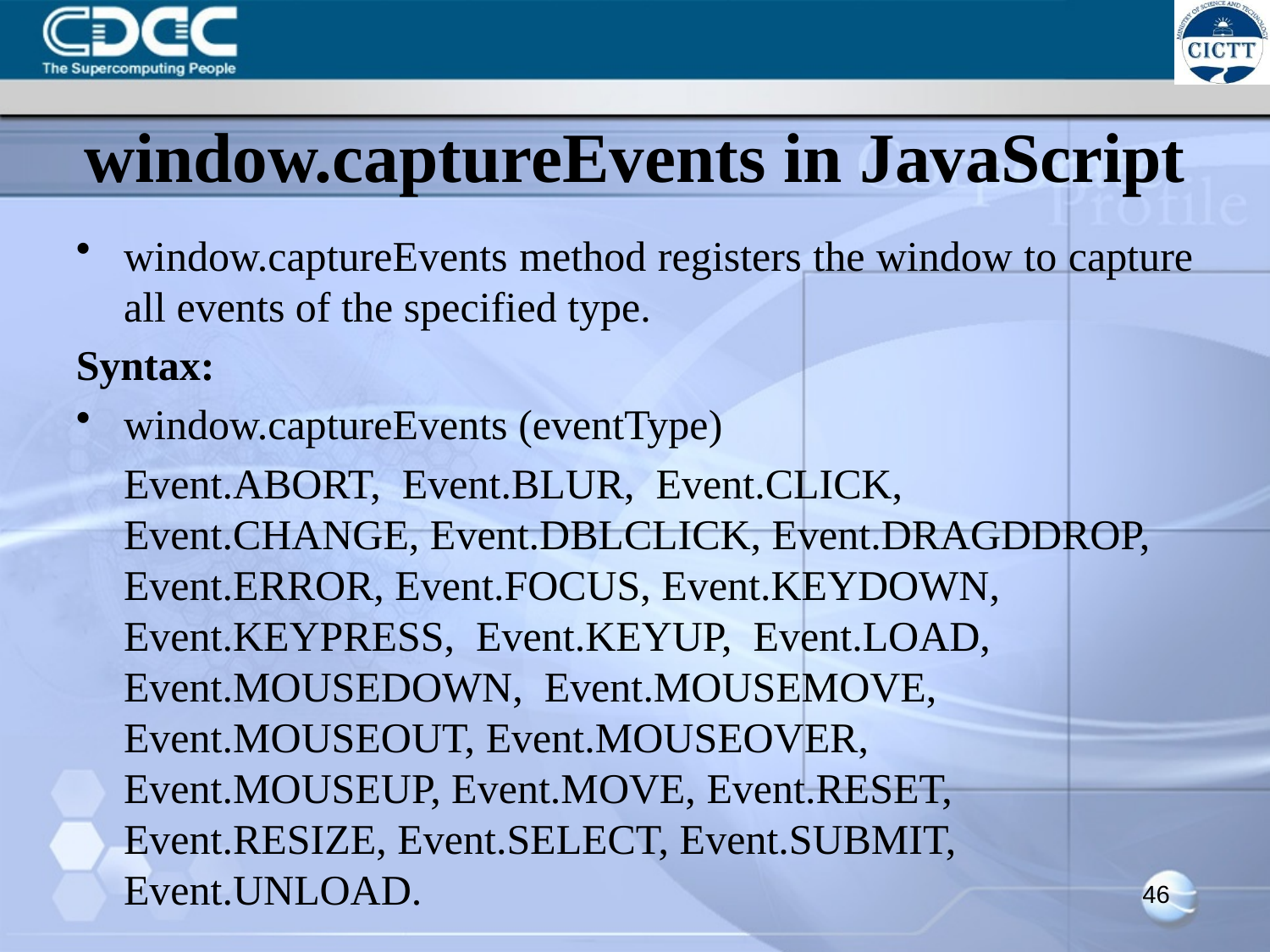

# window.captureEvents in JavaScript
window.captureEvents method registers the window to capture all events of the specified type.
Syntax:
window.captureEvents (eventType)
	Event.ABORT,  Event.BLUR,  Event.CLICK, Event.CHANGE, Event.DBLCLICK, Event.DRAGDDROP, Event.ERROR, Event.FOCUS, Event.KEYDOWN, Event.KEYPRESS,  Event.KEYUP,  Event.LOAD,  Event.MOUSEDOWN,  Event.MOUSEMOVE, Event.MOUSEOUT, Event.MOUSEOVER, Event.MOUSEUP, Event.MOVE, Event.RESET, Event.RESIZE, Event.SELECT, Event.SUBMIT, Event.UNLOAD.